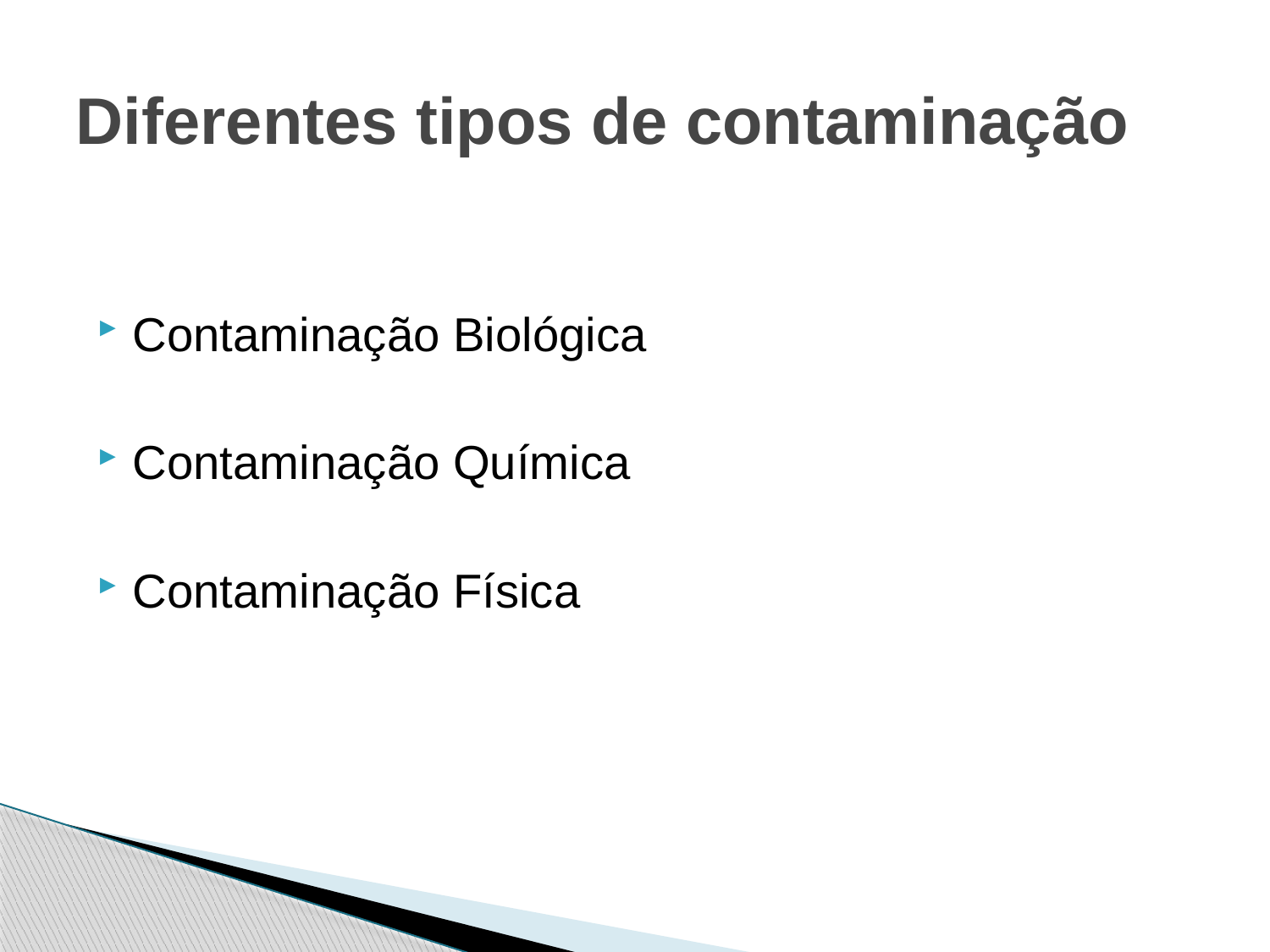

# Diferentes tipos de contaminação
Contaminação Biológica

Contaminação Química

Contaminação Física